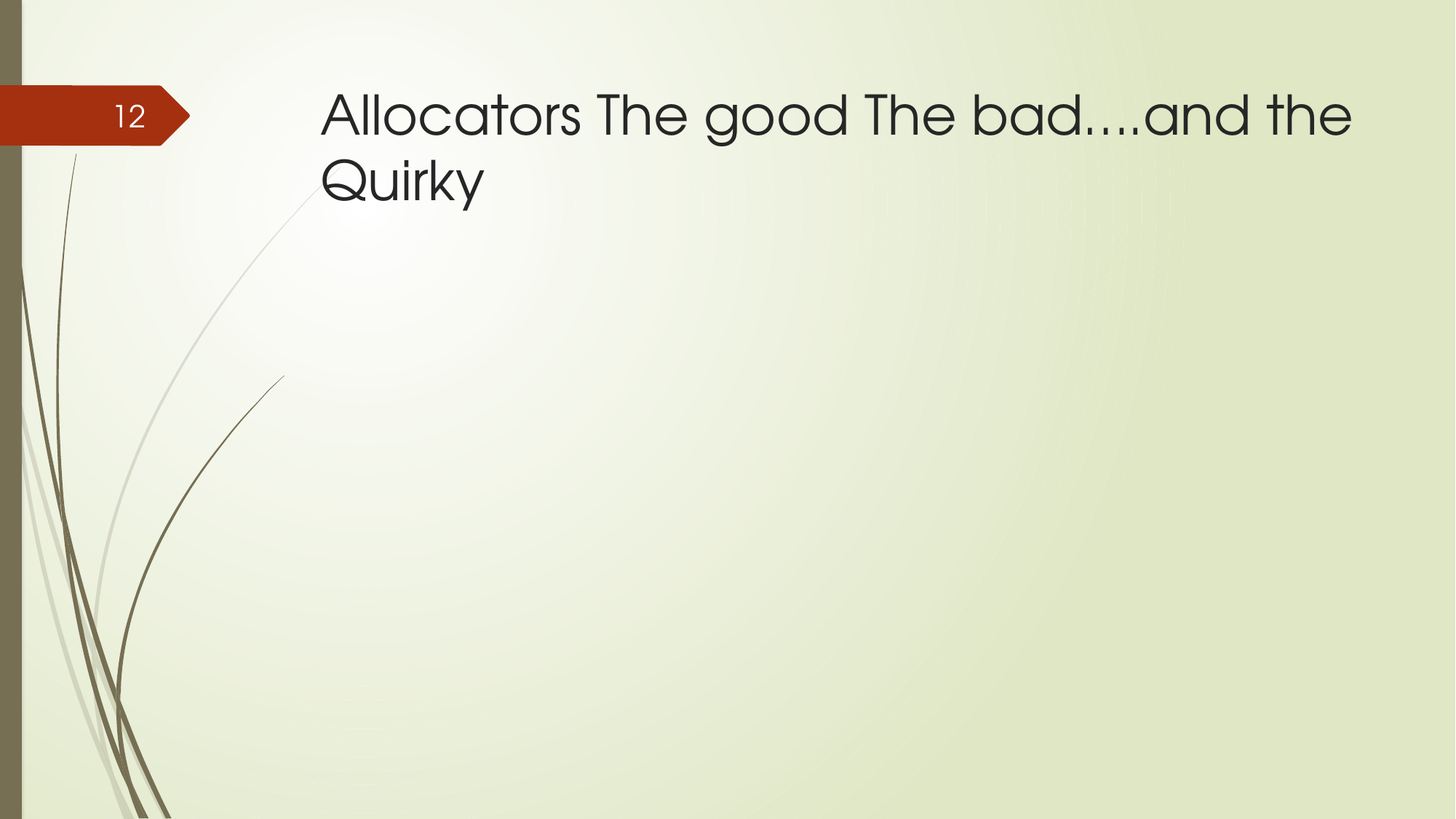

# Allocators The good The bad….and the Quirky
12